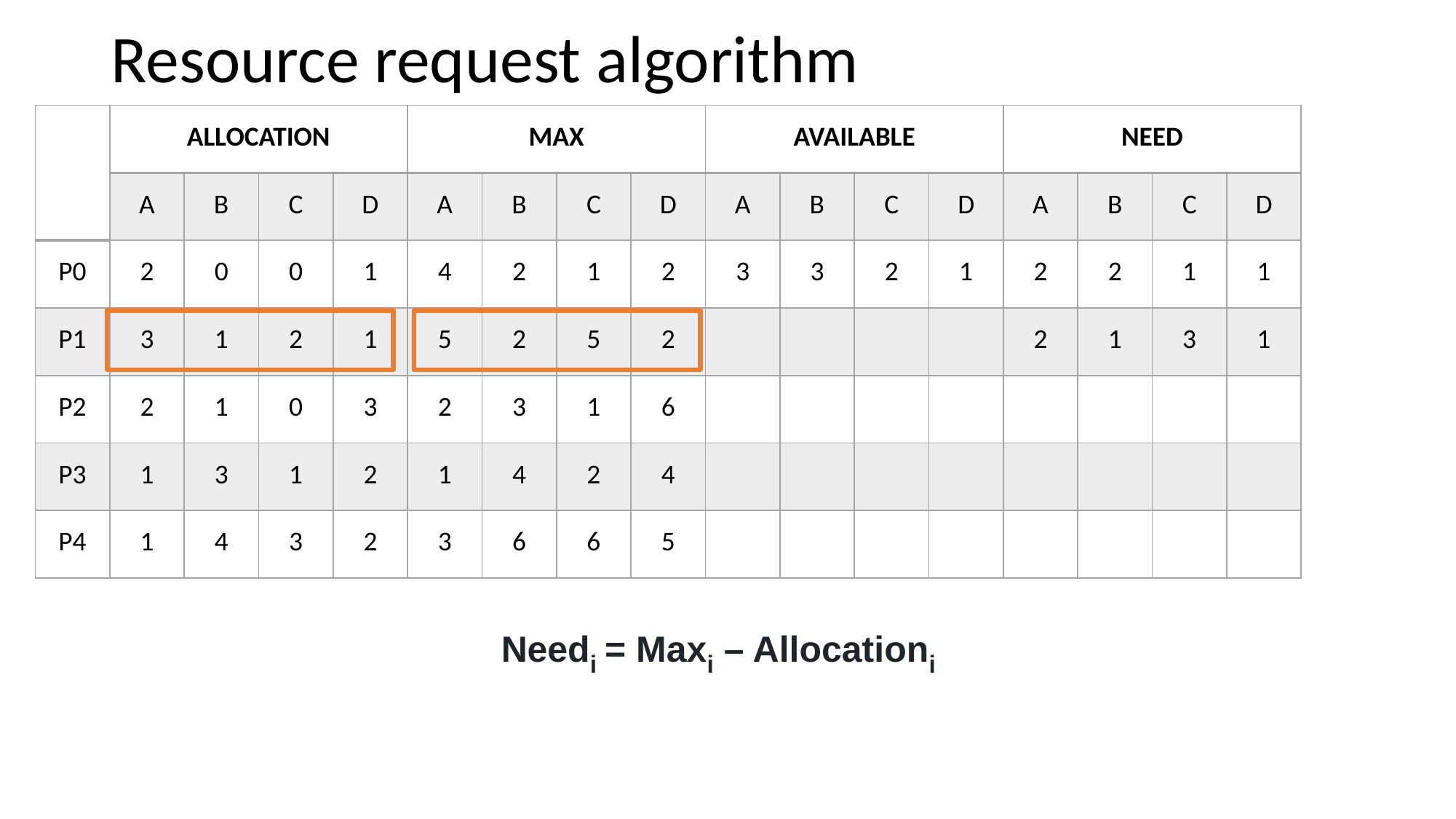

# Resource request algorithm
|  | ALLOCATION |  |  |  | MAX |  |  |  | AVAILABLE |  |  |  | NEED |  |  |  |
| --- | --- | --- | --- | --- | --- | --- | --- | --- | --- | --- | --- | --- | --- | --- | --- | --- |
|  | A | B | C | D | A | B | C | D | A | B | C | D | A | B | C | D |
| P0 | 2 | 0 | 0 | 1 | 4 | 2 | 1 | 2 | 3 | 3 | 2 | 1 | 2 | 2 | 1 | 1 |
| P1 | 3 | 1 | 2 | 1 | 5 | 2 | 5 | 2 |  |  |  |  | 2 | 1 | 3 | 1 |
| P2 | 2 | 1 | 0 | 3 | 2 | 3 | 1 | 6 |  |  |  |  |  |  |  |  |
| P3 | 1 | 3 | 1 | 2 | 1 | 4 | 2 | 4 |  |  |  |  |  |  |  |  |
| P4 | 1 | 4 | 3 | 2 | 3 | 6 | 6 | 5 |  |  |  |  |  |  |  |  |

Needi = Maxi – Allocationi